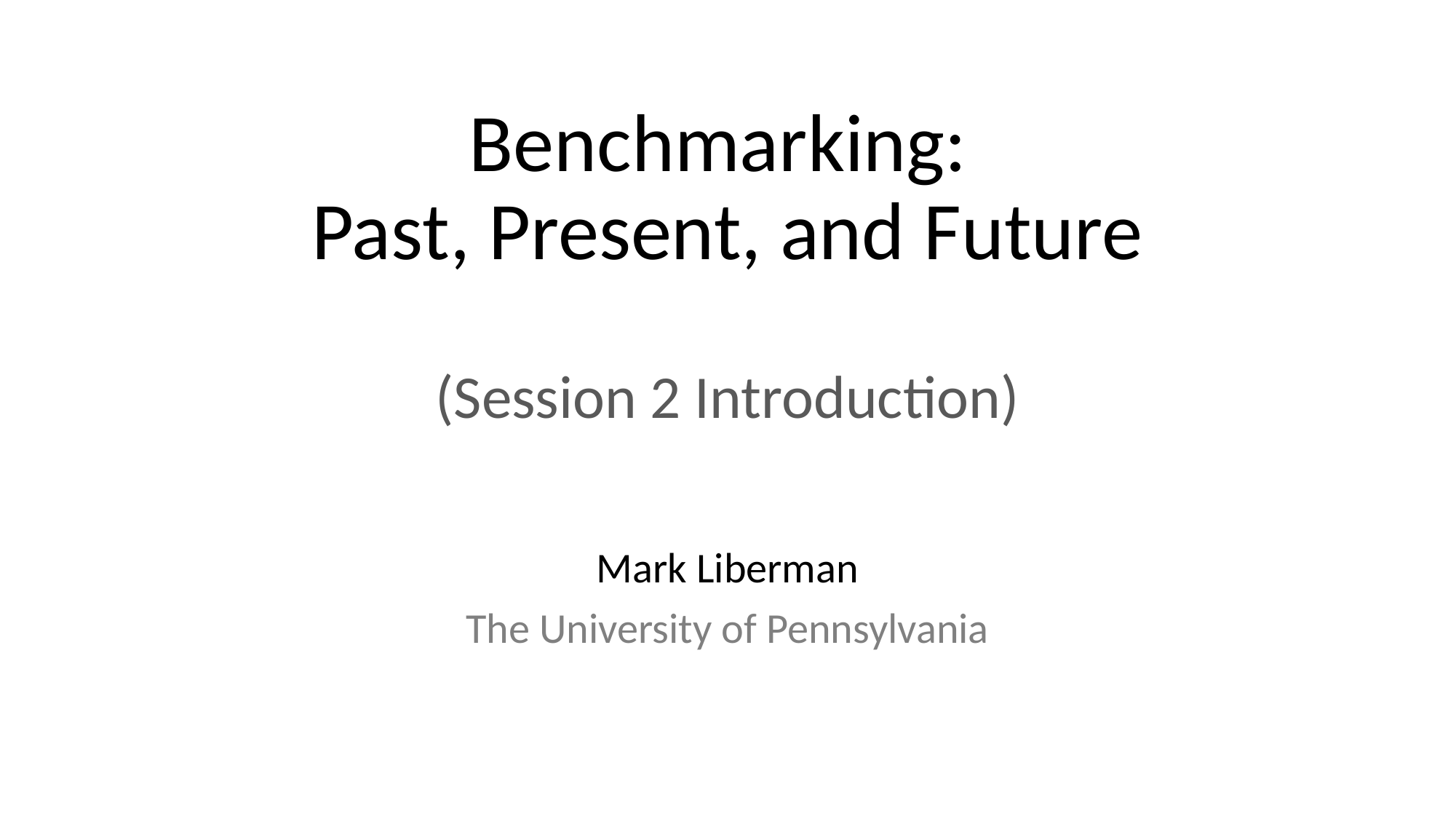

# Benchmarking: Past, Present, and Future (Session 2 Introduction)
Mark Liberman
The University of Pennsylvania